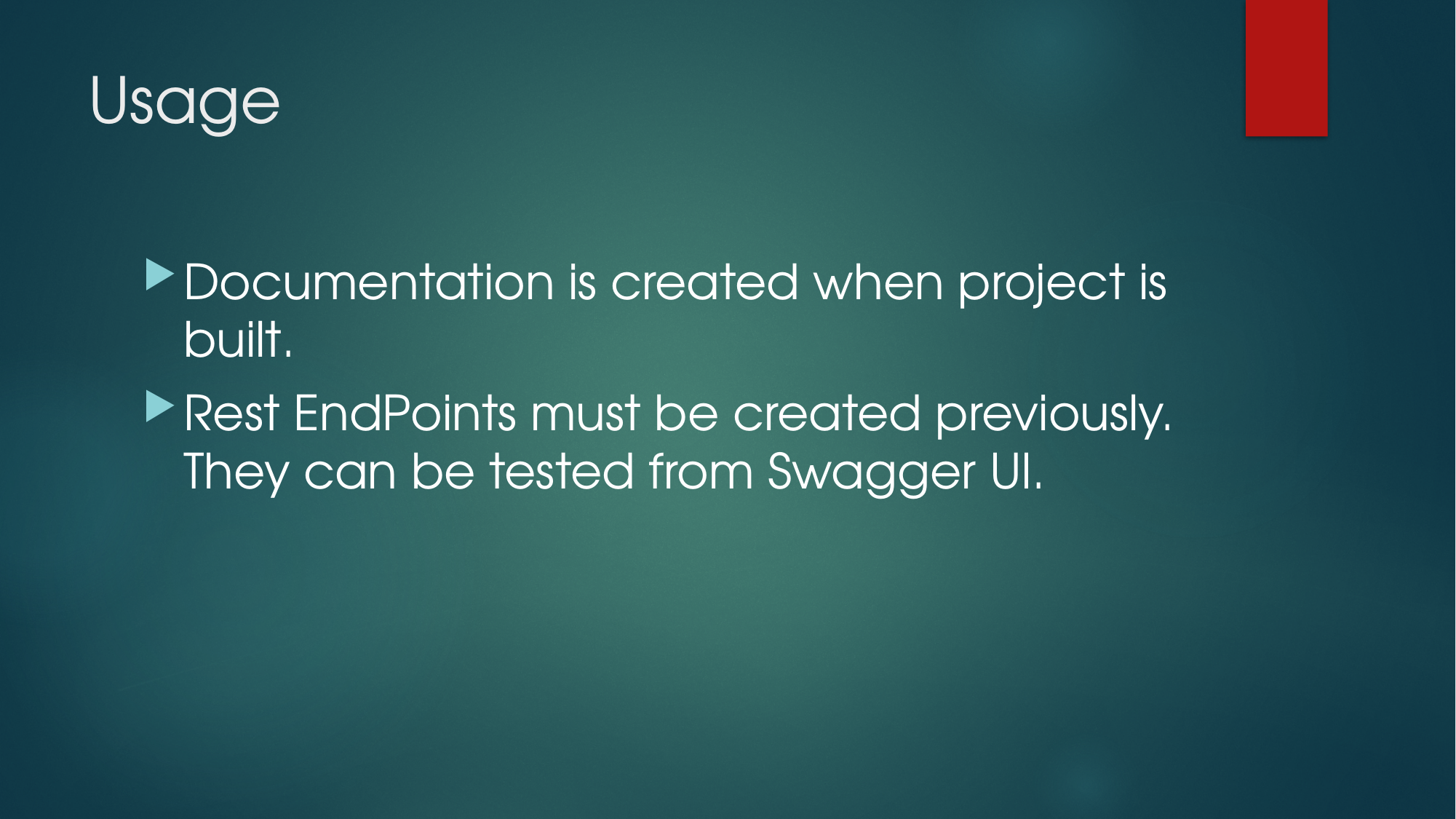

# Usage
Documentation is created when project is built.
Rest EndPoints must be created previously. They can be tested from Swagger UI.